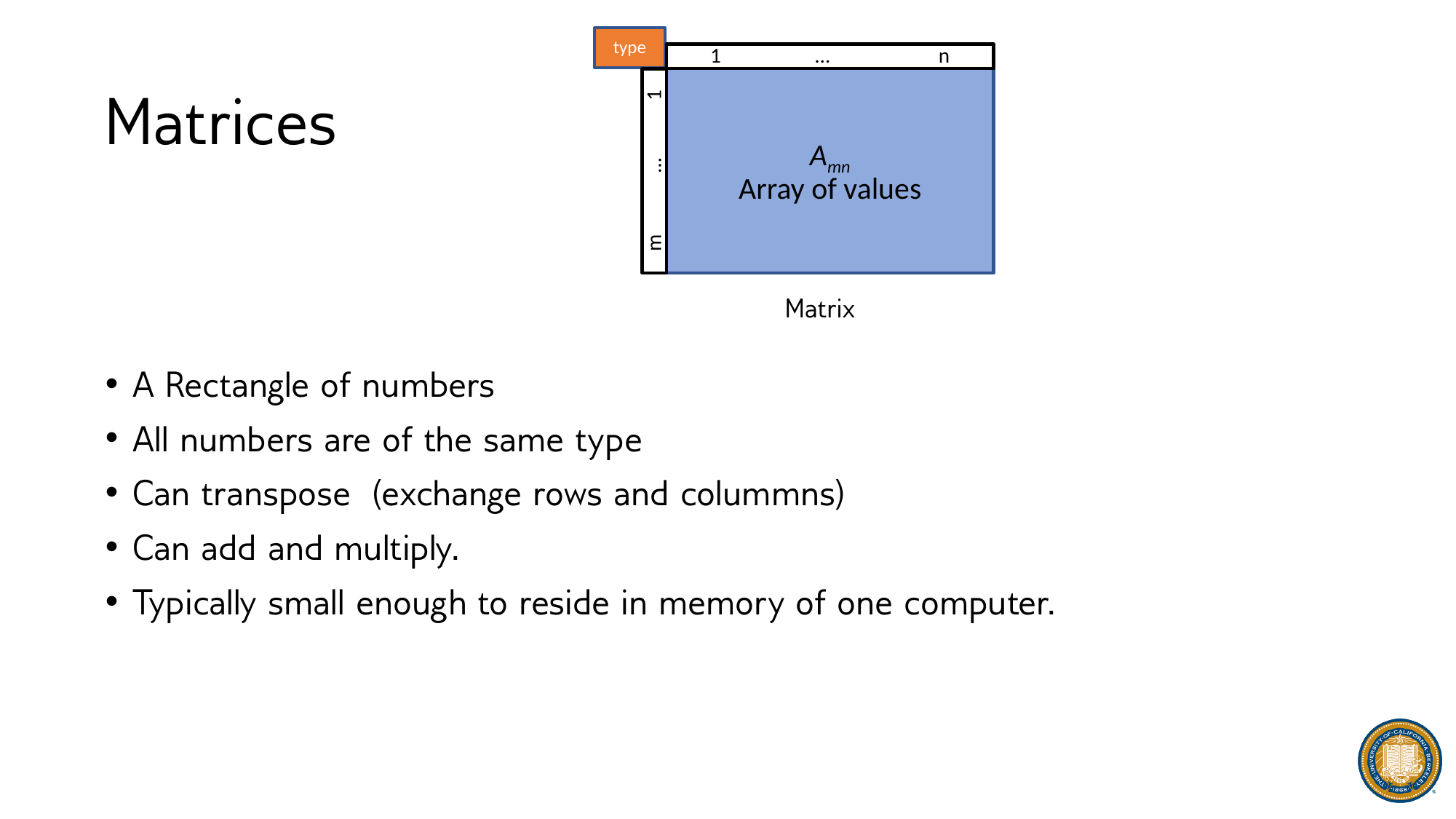

type
1                    …                       n
Amn
Array of values
m             …            1
Matrix
# Matrices
A Rectangle of numbers
All numbers are of the same type
Can transpose  (exchange rows and colummns)
Can add and multiply.
Typically small enough to reside in memory of one computer.